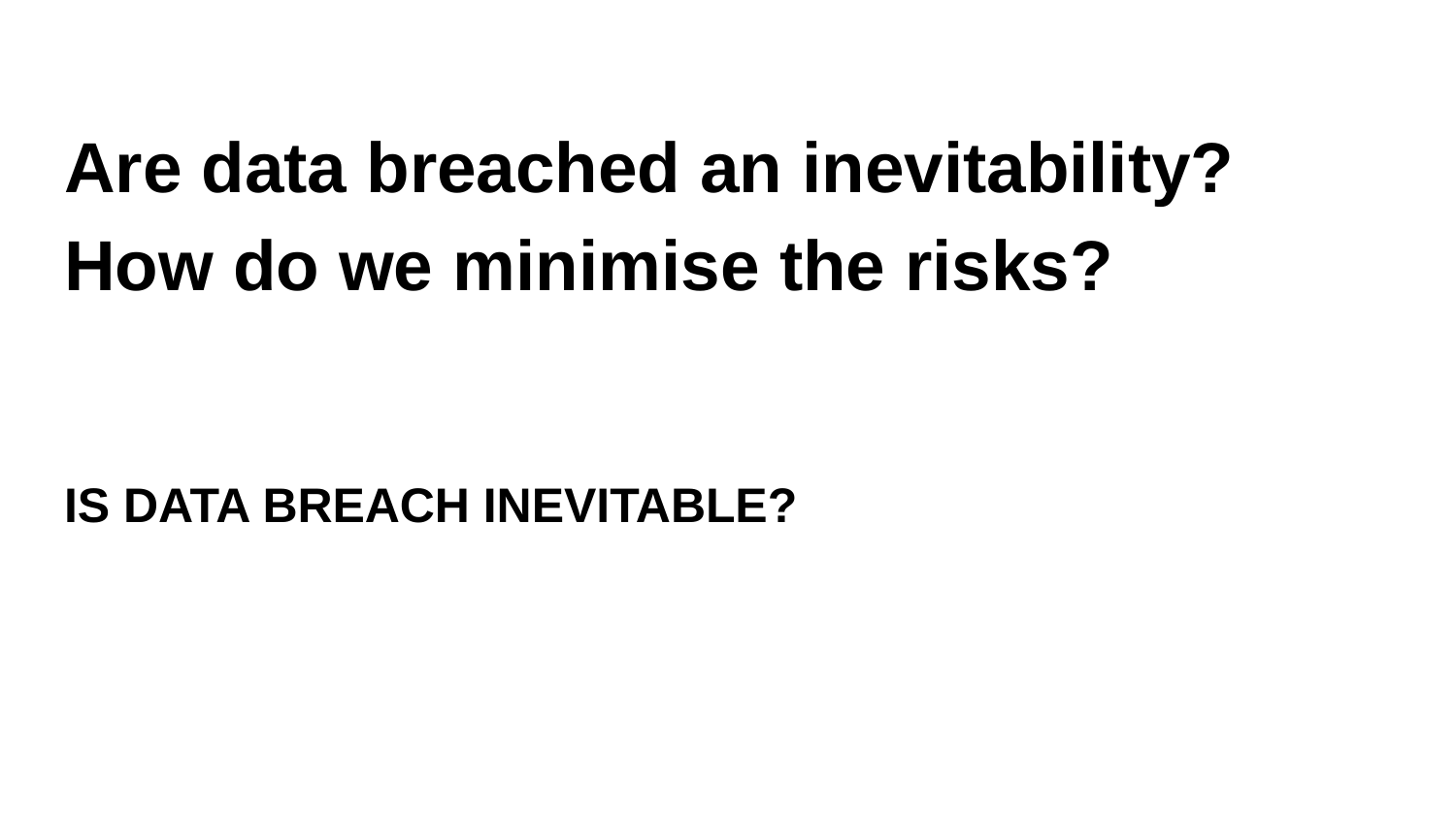

# Are data breached an inevitability?
How do we minimise the risks?

IS DATA BREACH INEVITABLE?